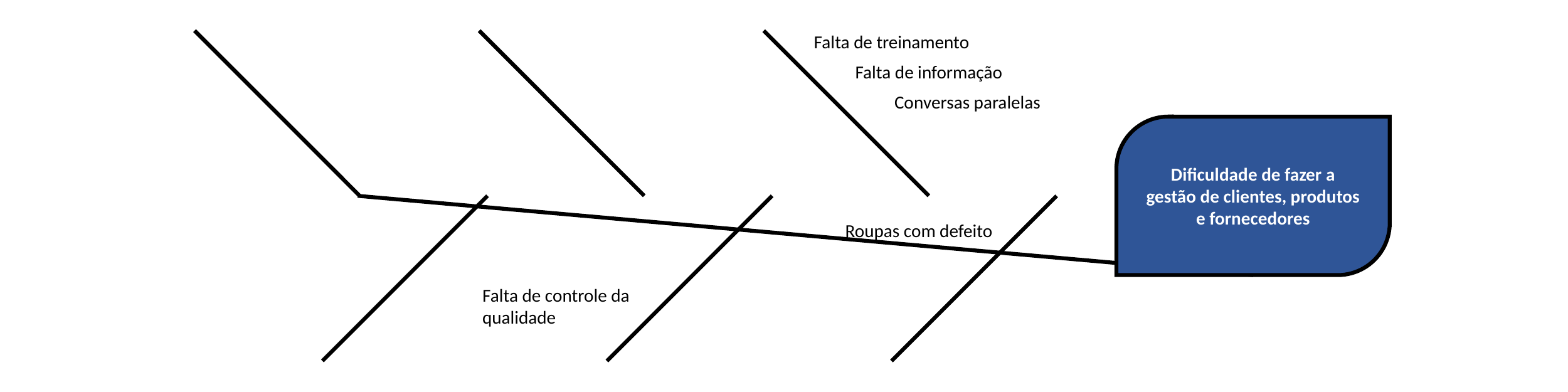

Falta de treinamento
Falta de informação
Conversas paralelas
Dificuldade de fazer a
gestão de clientes, produtos
e fornecedores
Roupas com defeito
Falta de controle da
qualidade